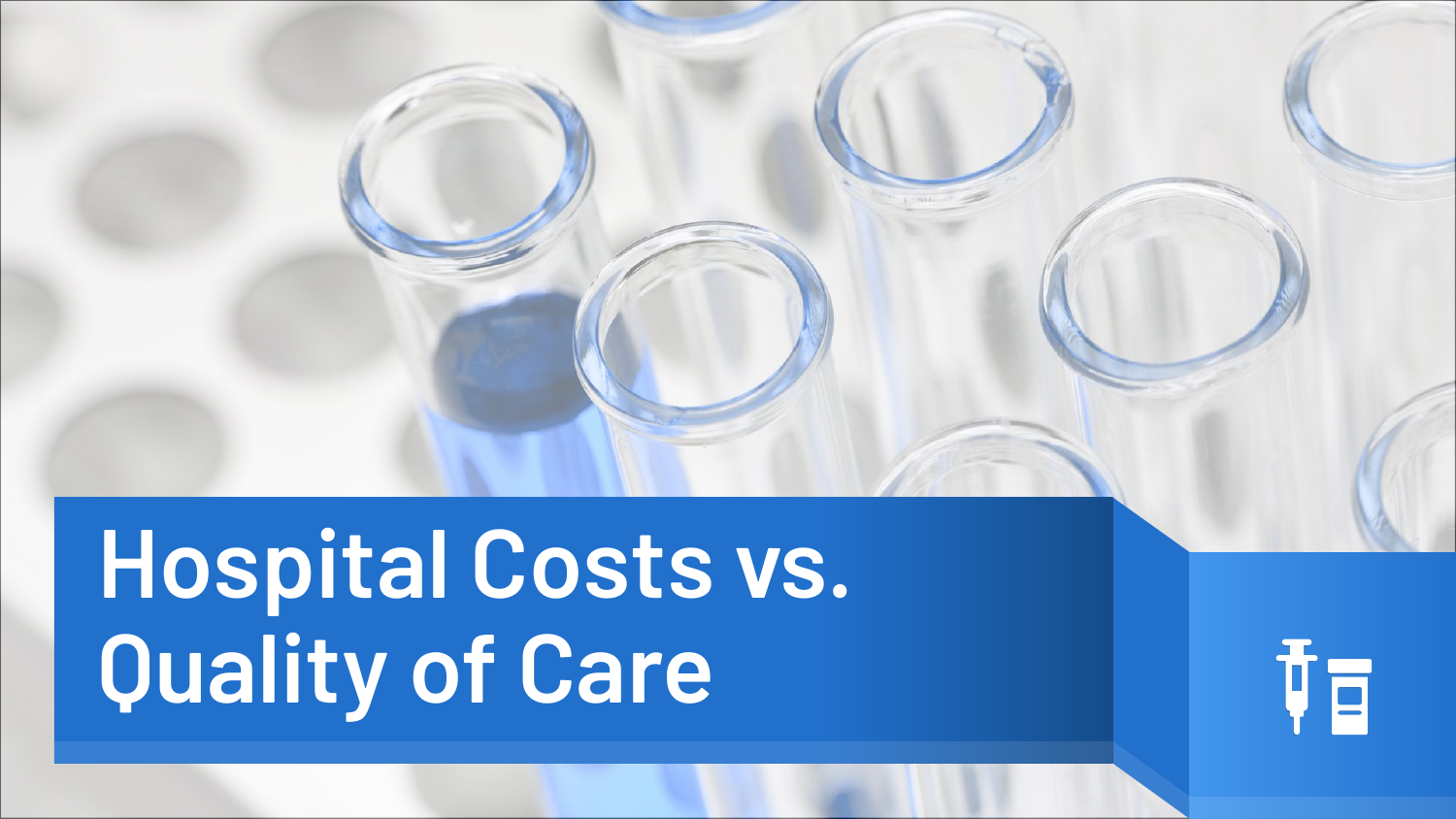

# Hospital Costs vs. Quality of Care